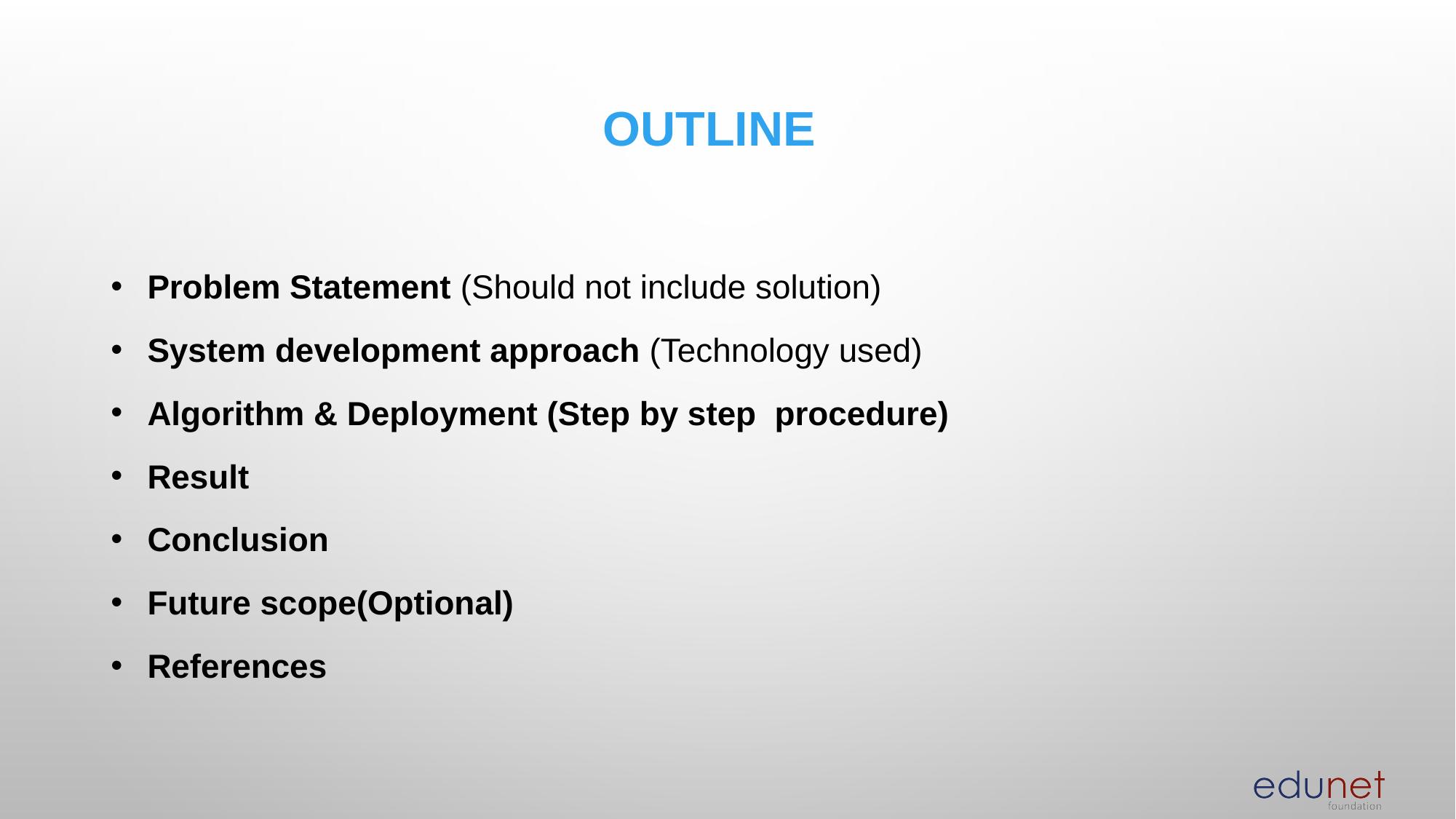

# OUTLINE

Problem Statement (Should not include solution)
System development approach (Technology used)
Algorithm & Deployment (Step by step  procedure)
Result
Conclusion
Future scope(Optional)
References